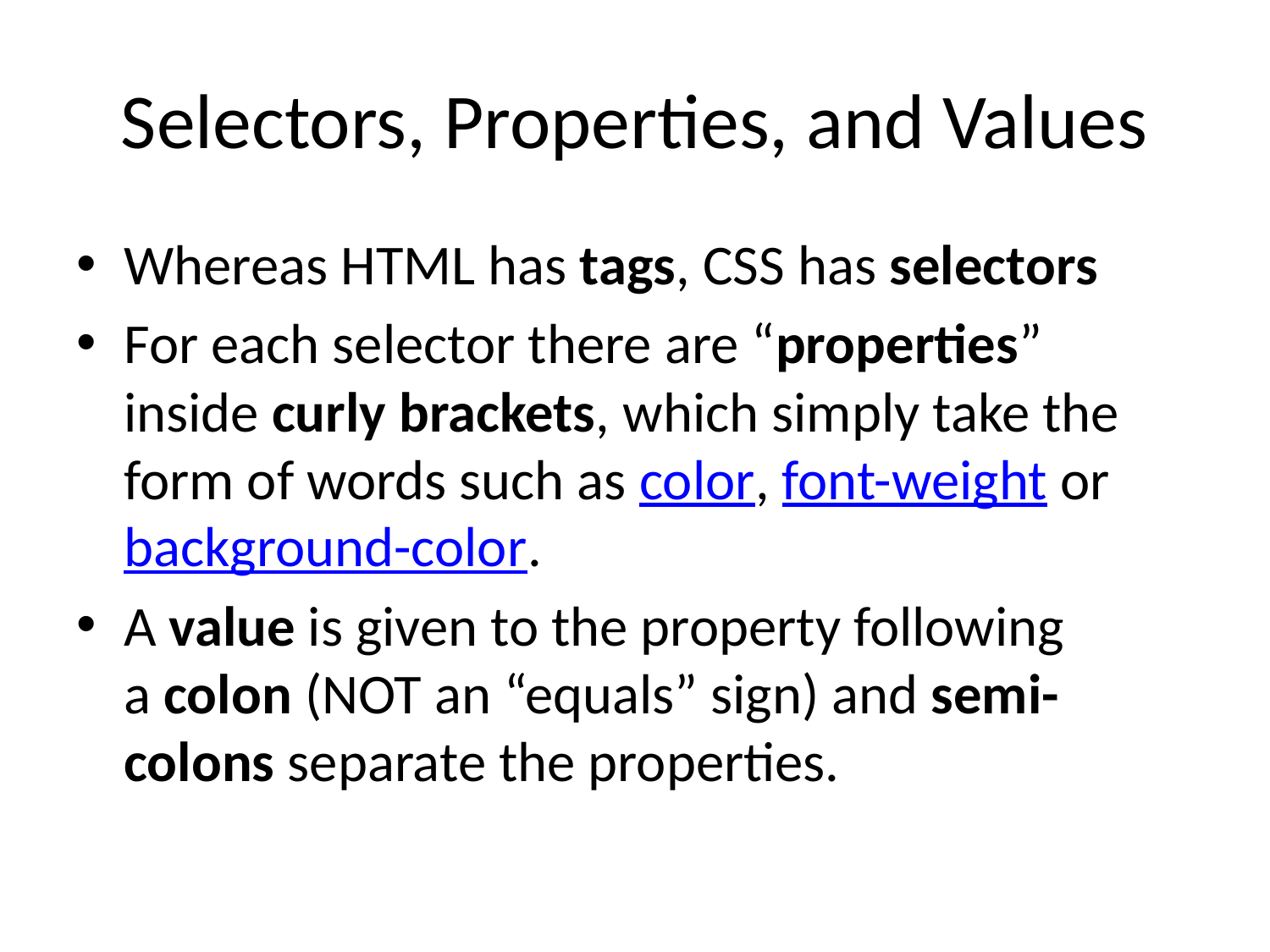

# Selectors, Properties, and Values
Whereas HTML has tags, CSS has selectors
For each selector there are “properties” inside curly brackets, which simply take the form of words such as color, font-weight or background-color.
A value is given to the property following a colon (NOT an “equals” sign) and semi-colons separate the properties.